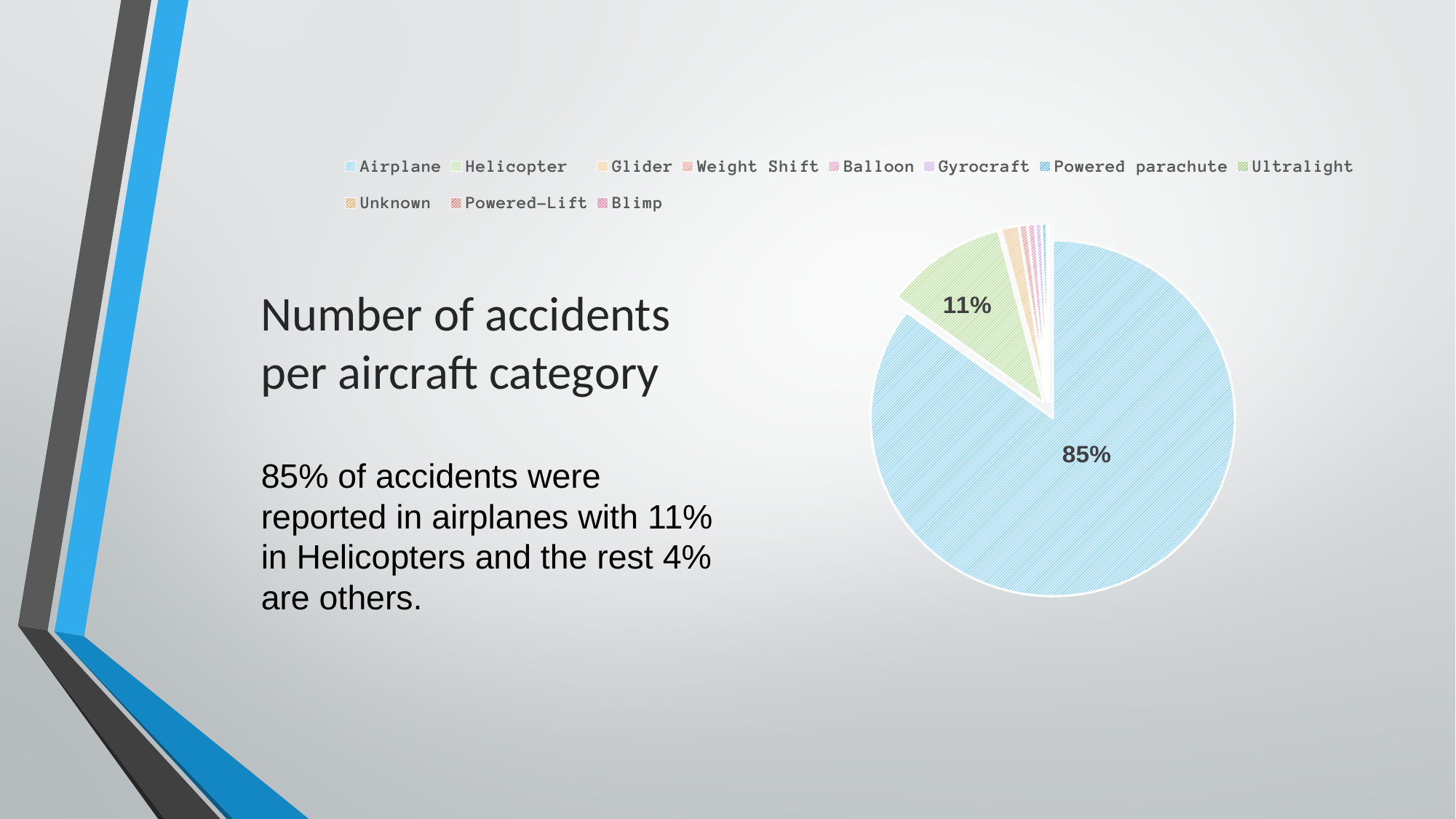

### Chart

| Category |  |
|---|---|
| Airplane | 18332.0 |
| Helicopter | 2329.0 |
| Glider | 328.0 |
| Weight Shift | 150.0 |
| Balloon | 142.0 |
| Gyrocraft | 118.0 |
| Powered parachute | 90.0 |
| Ultralight | 25.0 |
| Unknown | 10.0 |
| Powered-Lift | 2.0 |
| Blimp | 1.0 |
Number of accidents per aircraft category
85% of accidents were reported in airplanes with 11% in Helicopters and the rest 4% are others.